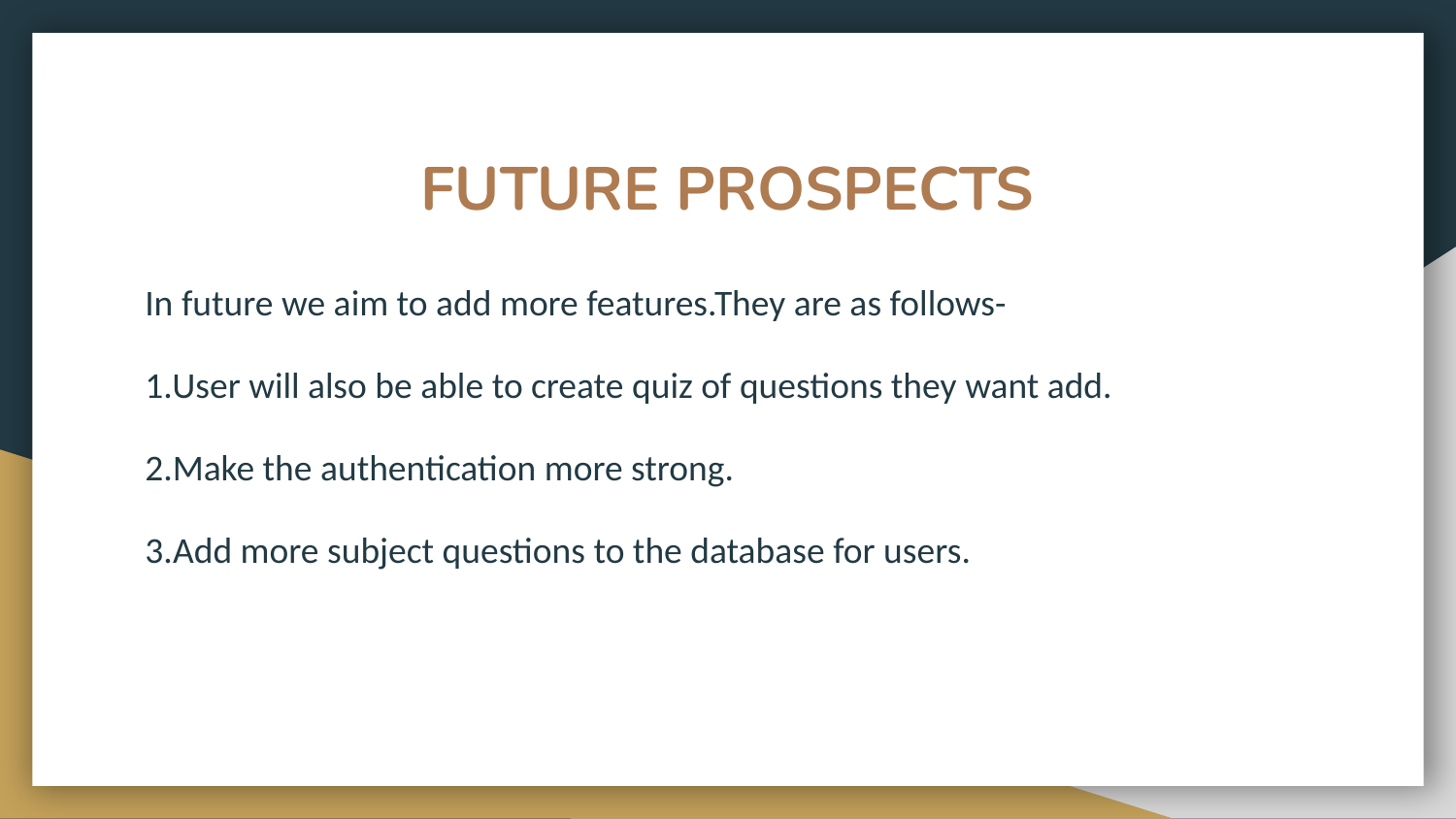

# FUTURE PROSPECTS
In future we aim to add more features.They are as follows-
1.User will also be able to create quiz of questions they want add.
2.Make the authentication more strong.
3.Add more subject questions to the database for users.